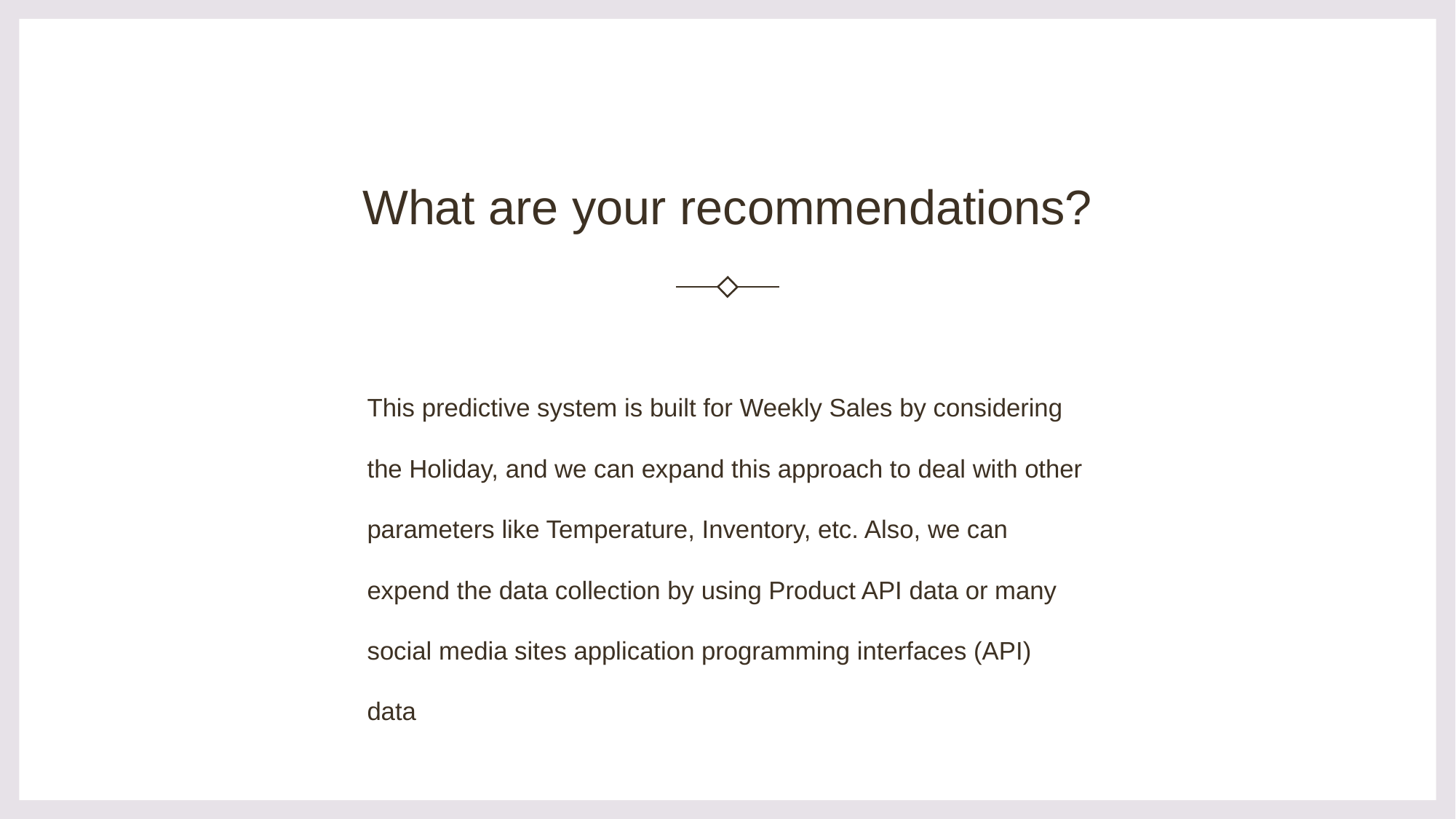

# What are your recommendations?

This predictive system is built for Weekly Sales by considering the Holiday, and we can expand this approach to deal with other parameters like Temperature, Inventory, etc. Also, we can expend the data collection by using Product API data or many social media sites application programming interfaces (API) data